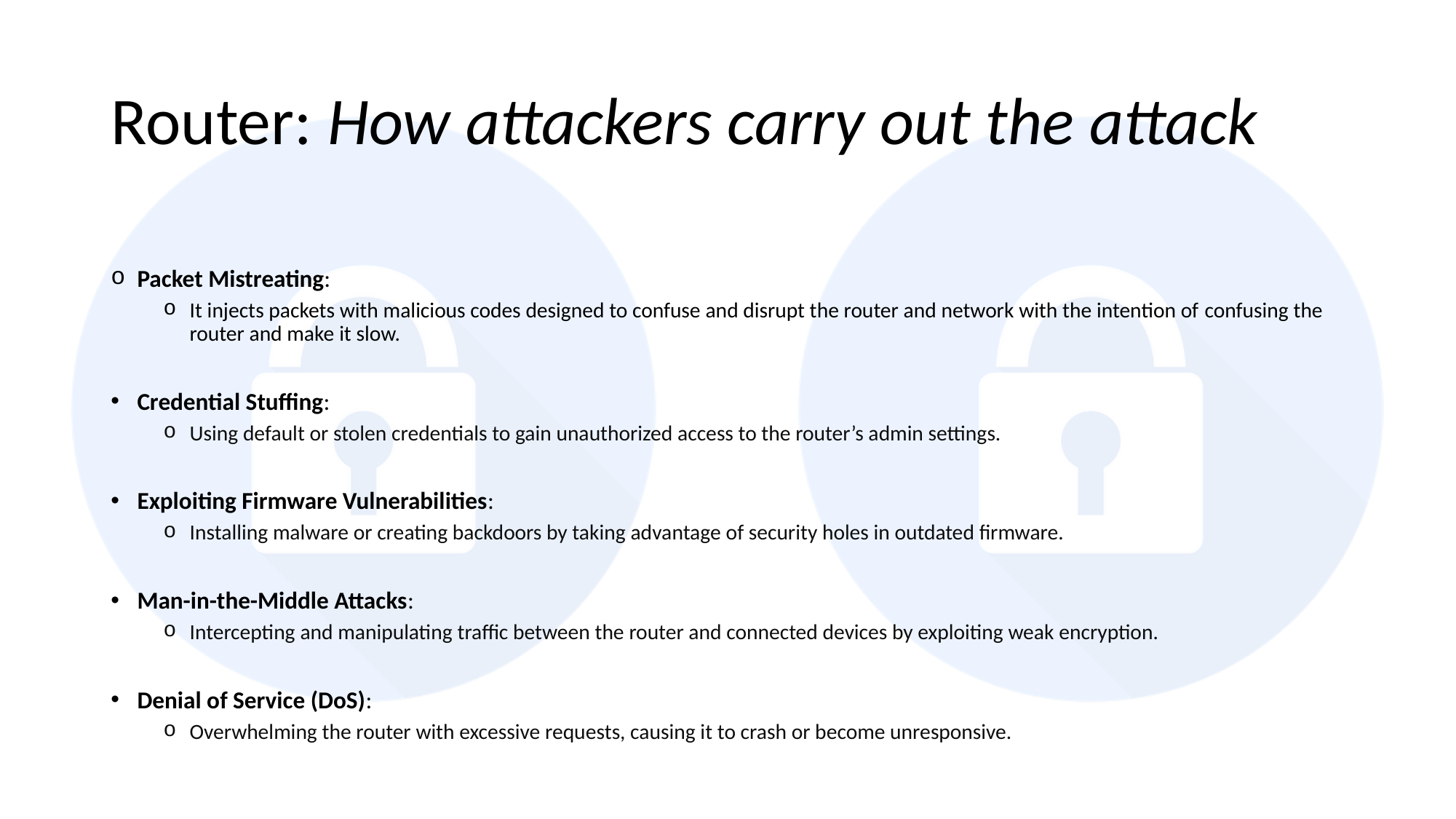

# Router: How attackers carry out the attack

Packet Mistreating:
It injects packets with malicious codes designed to confuse and disrupt the router and network with the intention of confusing the router and make it slow.

Credential Stuffing:
Using default or stolen credentials to gain unauthorized access to the router’s admin settings.

Exploiting Firmware Vulnerabilities:
Installing malware or creating backdoors by taking advantage of security holes in outdated firmware.

Man-in-the-Middle Attacks:
Intercepting and manipulating traffic between the router and connected devices by exploiting weak encryption.

Denial of Service (DoS):
Overwhelming the router with excessive requests, causing it to crash or become unresponsive.